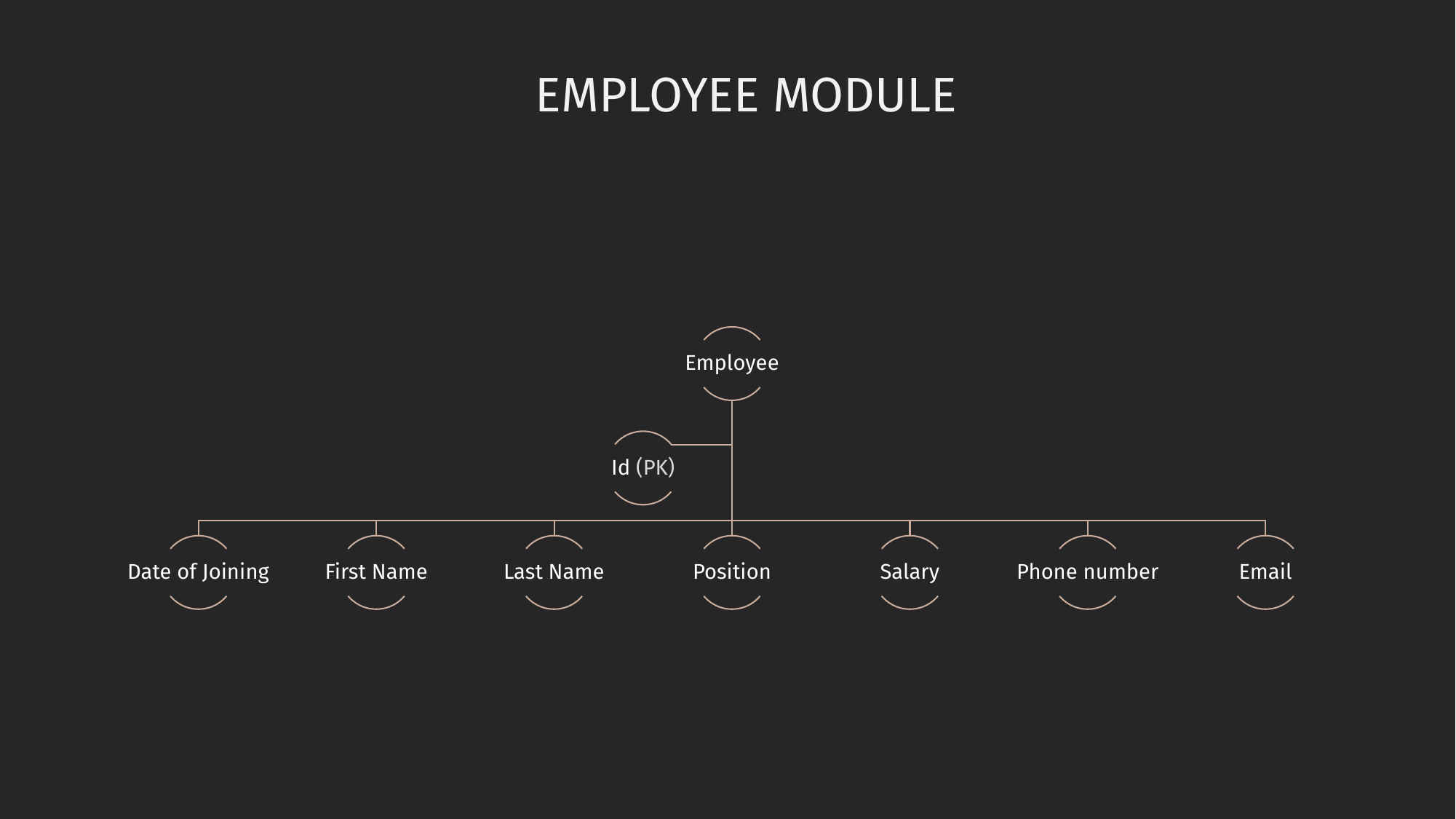

EMPLOYEE MODULE
Employee
Date of Joining
First Name
Last Name
Position
Salary
Phone number
Email
Id (PK)